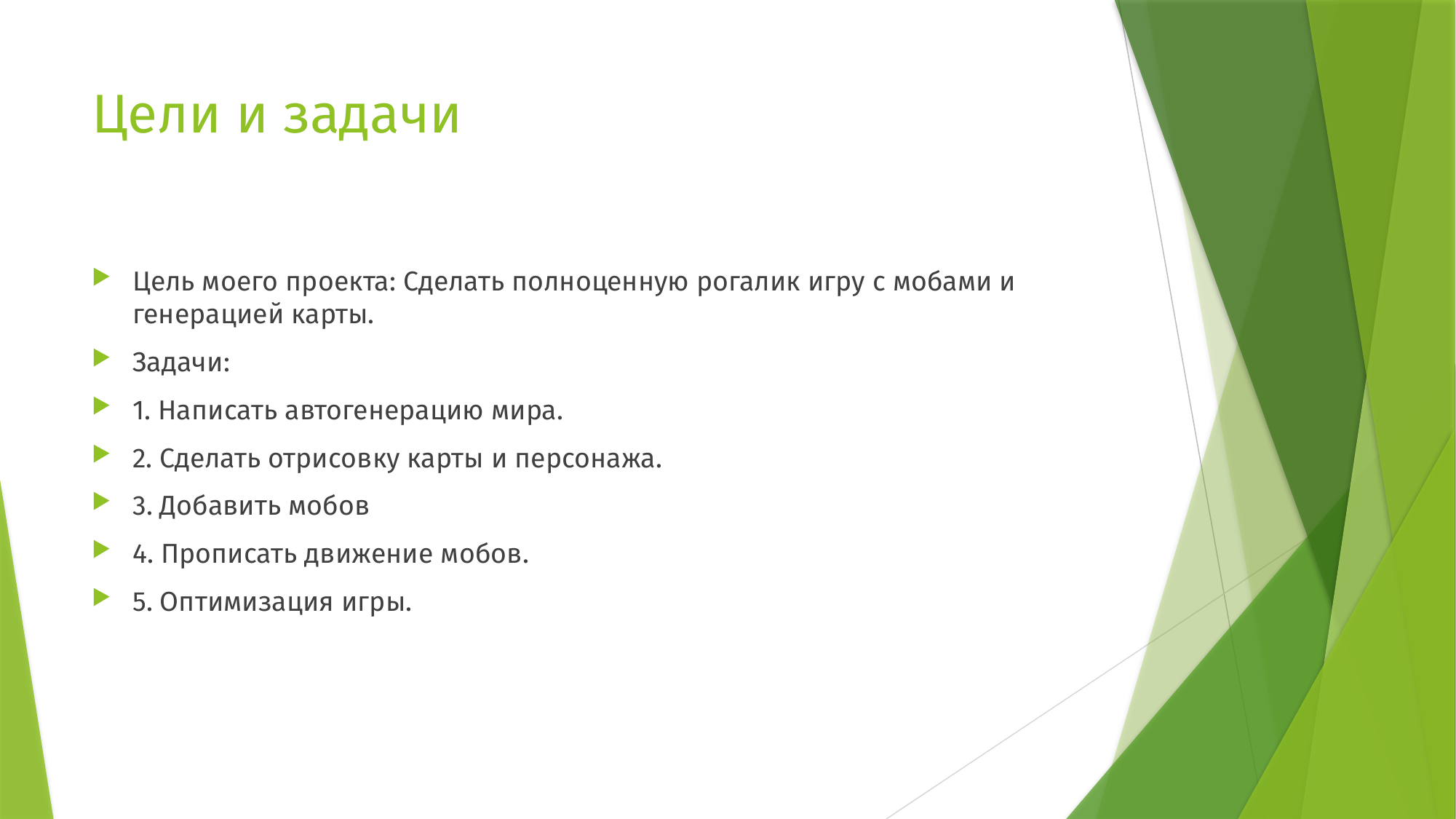

# Цели и задачи
Цель моего проекта: Сделать полноценную рогалик игру с мобами и генерацией карты.
Задачи:
1. Написать автогенерацию мира.
2. Сделать отрисовку карты и персонажа.
3. Добавить мобов
4. Прописать движение мобов.
5. Оптимизация игры.